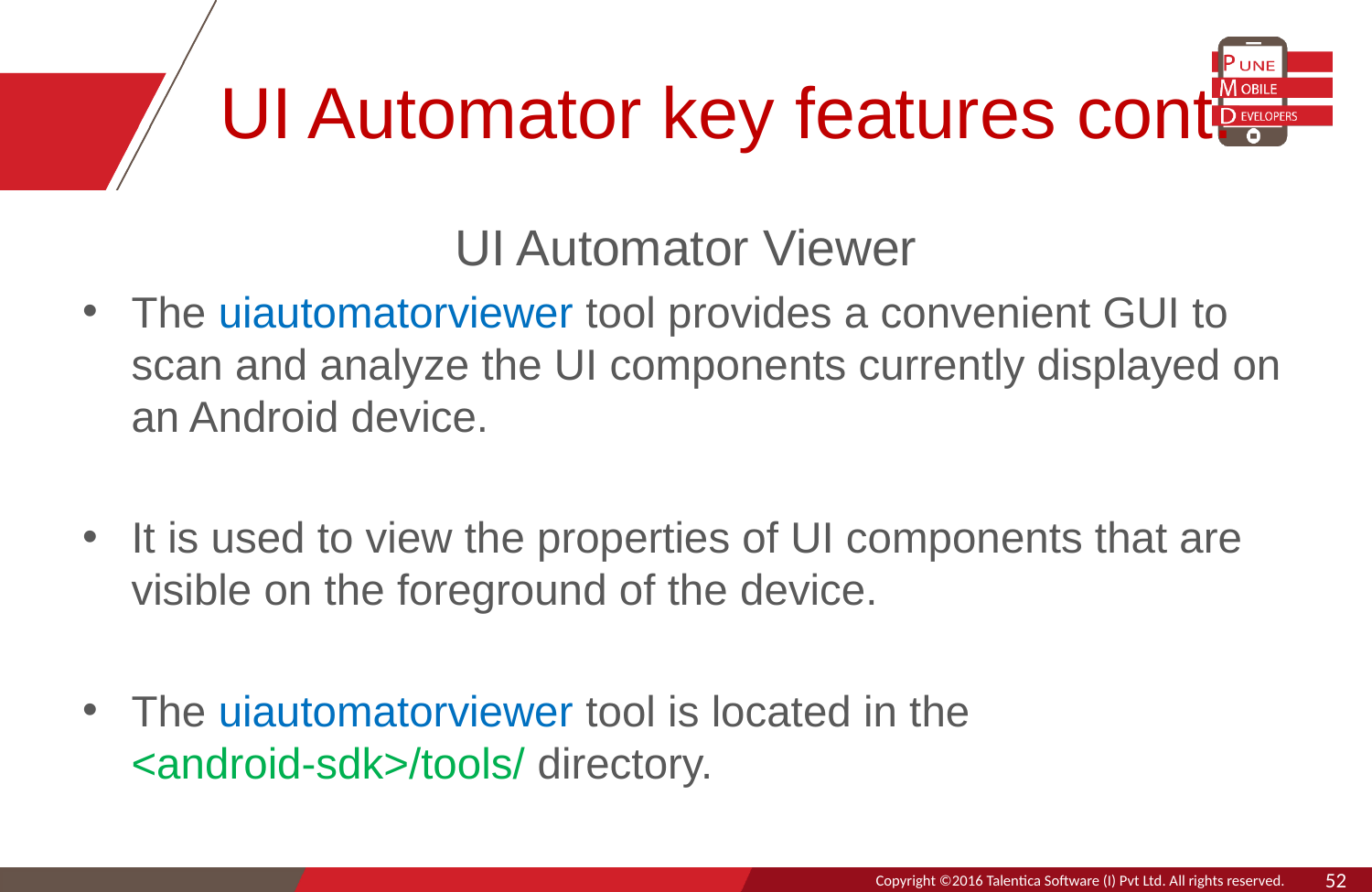

# UI Automator key features cont.
UI Automator Viewer
The uiautomatorviewer tool provides a convenient GUI to scan and analyze the UI components currently displayed on an Android device.

It is used to view the properties of UI components that are visible on the foreground of the device.

The uiautomatorviewer tool is located in the <android-sdk>/tools/ directory.